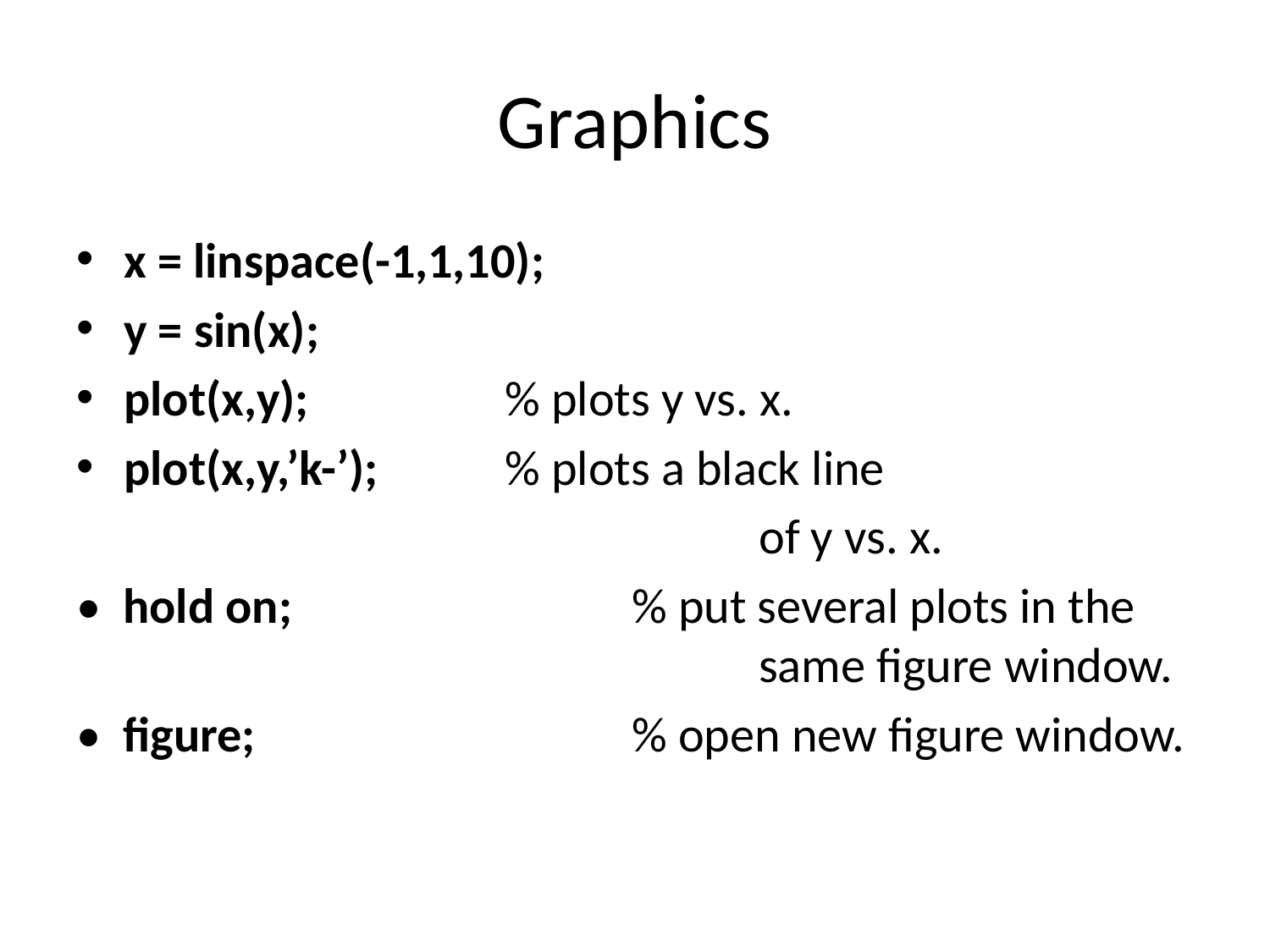

# Graphics
x = linspace(-1,1,10);
y = sin(x);
plot(x,y);		% plots y vs. x.
plot(x,y,’k-’);         	% plots a black line
						of y vs. x.
•  hold on;			% put several plots in the 					same figure window.
•  figure;			% open new figure window.